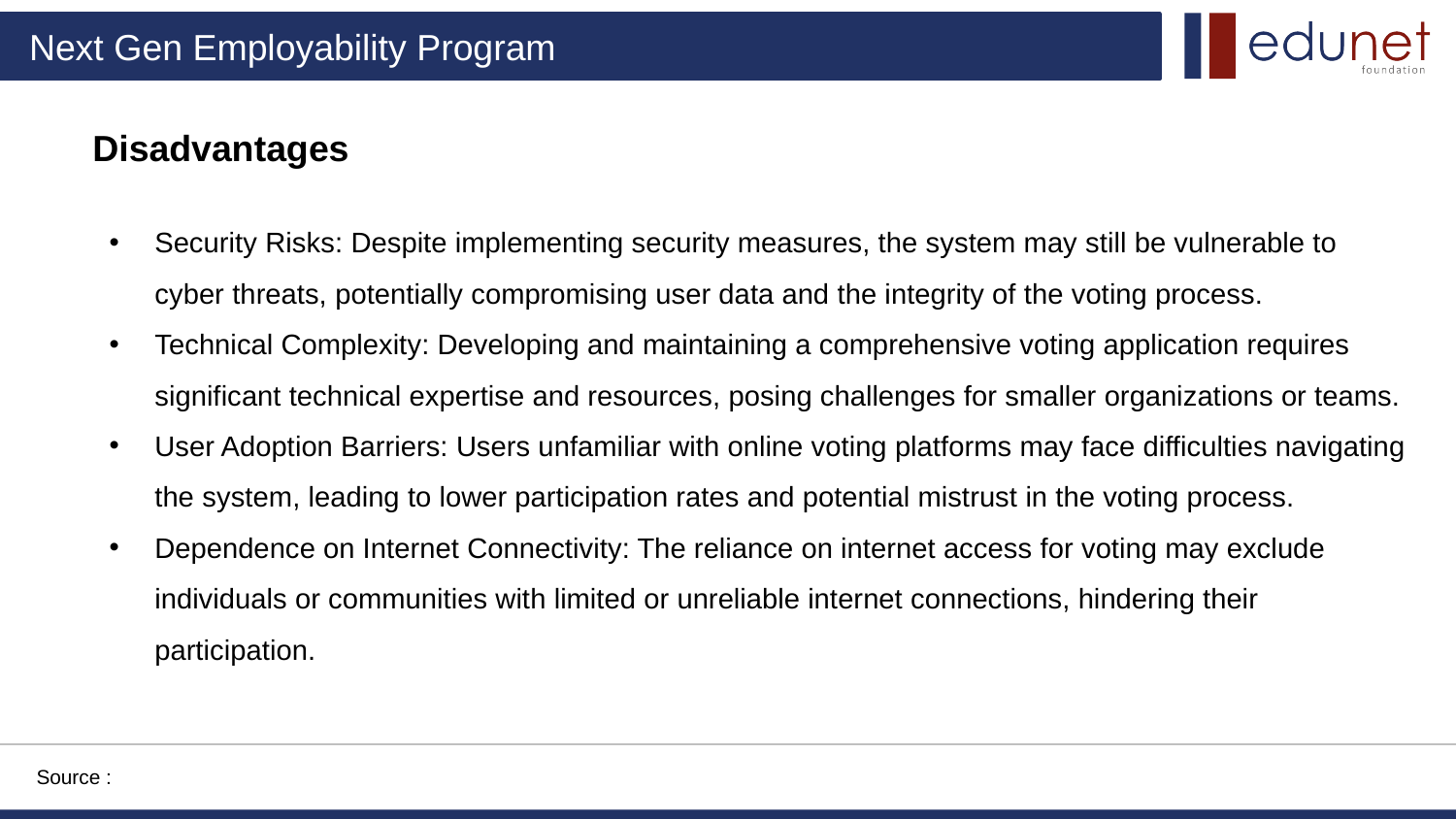

Disadvantages
Security Risks: Despite implementing security measures, the system may still be vulnerable to cyber threats, potentially compromising user data and the integrity of the voting process.
Technical Complexity: Developing and maintaining a comprehensive voting application requires significant technical expertise and resources, posing challenges for smaller organizations or teams.
User Adoption Barriers: Users unfamiliar with online voting platforms may face difficulties navigating the system, leading to lower participation rates and potential mistrust in the voting process.
Dependence on Internet Connectivity: The reliance on internet access for voting may exclude individuals or communities with limited or unreliable internet connections, hindering their participation.
Source :